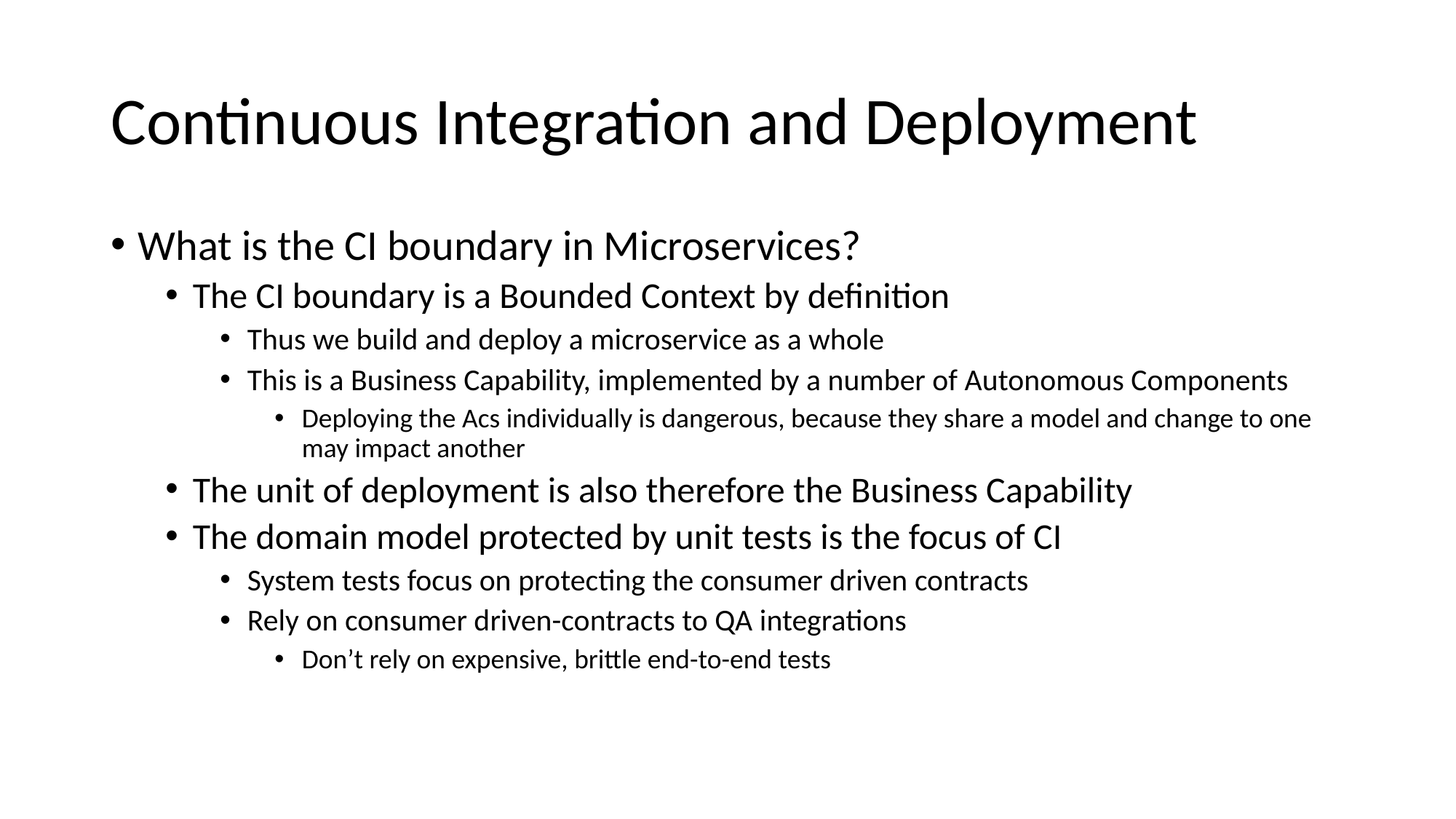

# Continuous Integration and Deployment
What is the CI boundary in Microservices?
The CI boundary is a Bounded Context by definition
Thus we build and deploy a microservice as a whole
This is a Business Capability, implemented by a number of Autonomous Components
Deploying the Acs individually is dangerous, because they share a model and change to one may impact another
The unit of deployment is also therefore the Business Capability
The domain model protected by unit tests is the focus of CI
System tests focus on protecting the consumer driven contracts
Rely on consumer driven-contracts to QA integrations
Don’t rely on expensive, brittle end-to-end tests